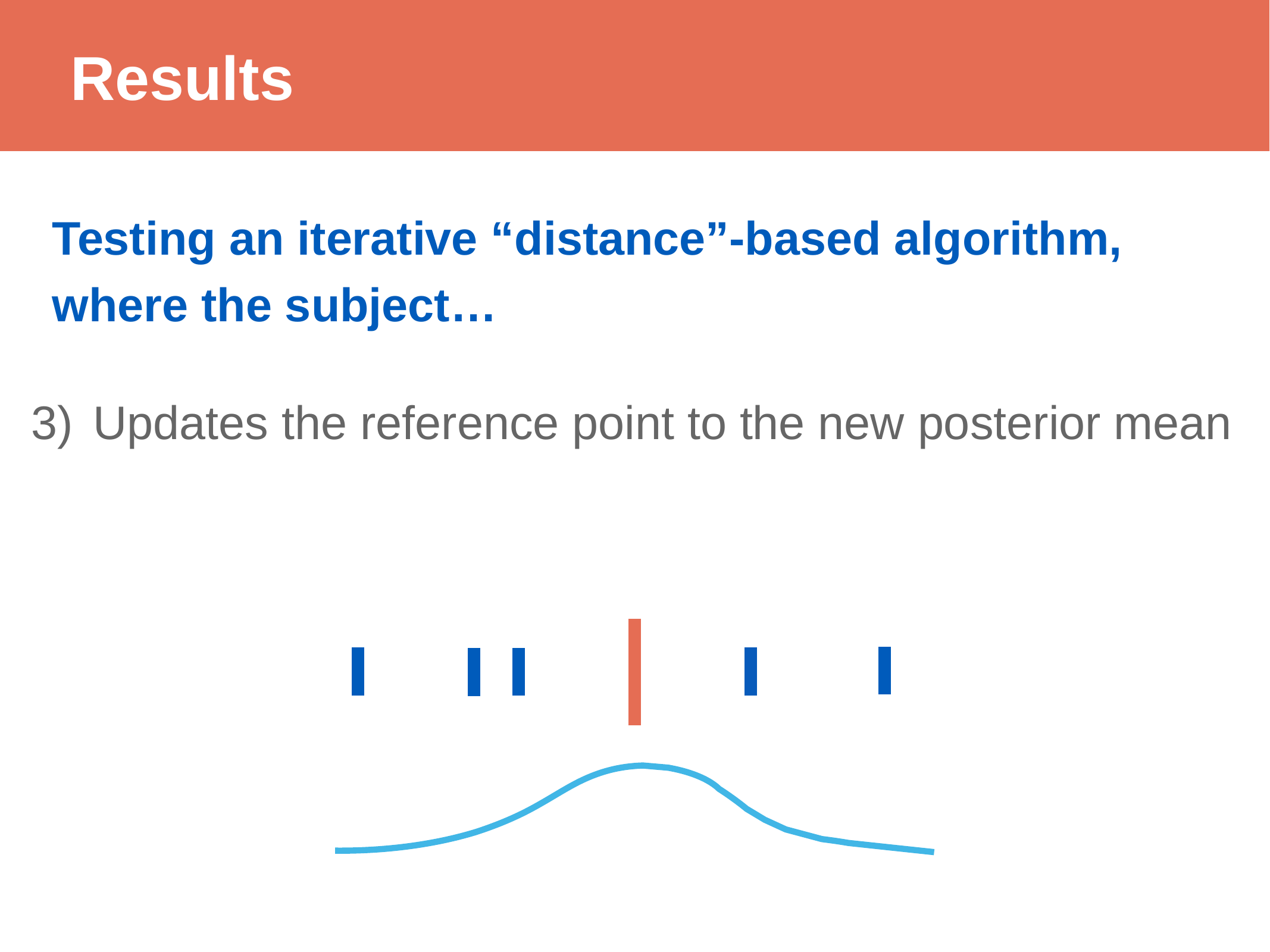

Results
Testing an iterative “distance”-based algorithm,
where the subject…
Updates the reference point to the new posterior mean